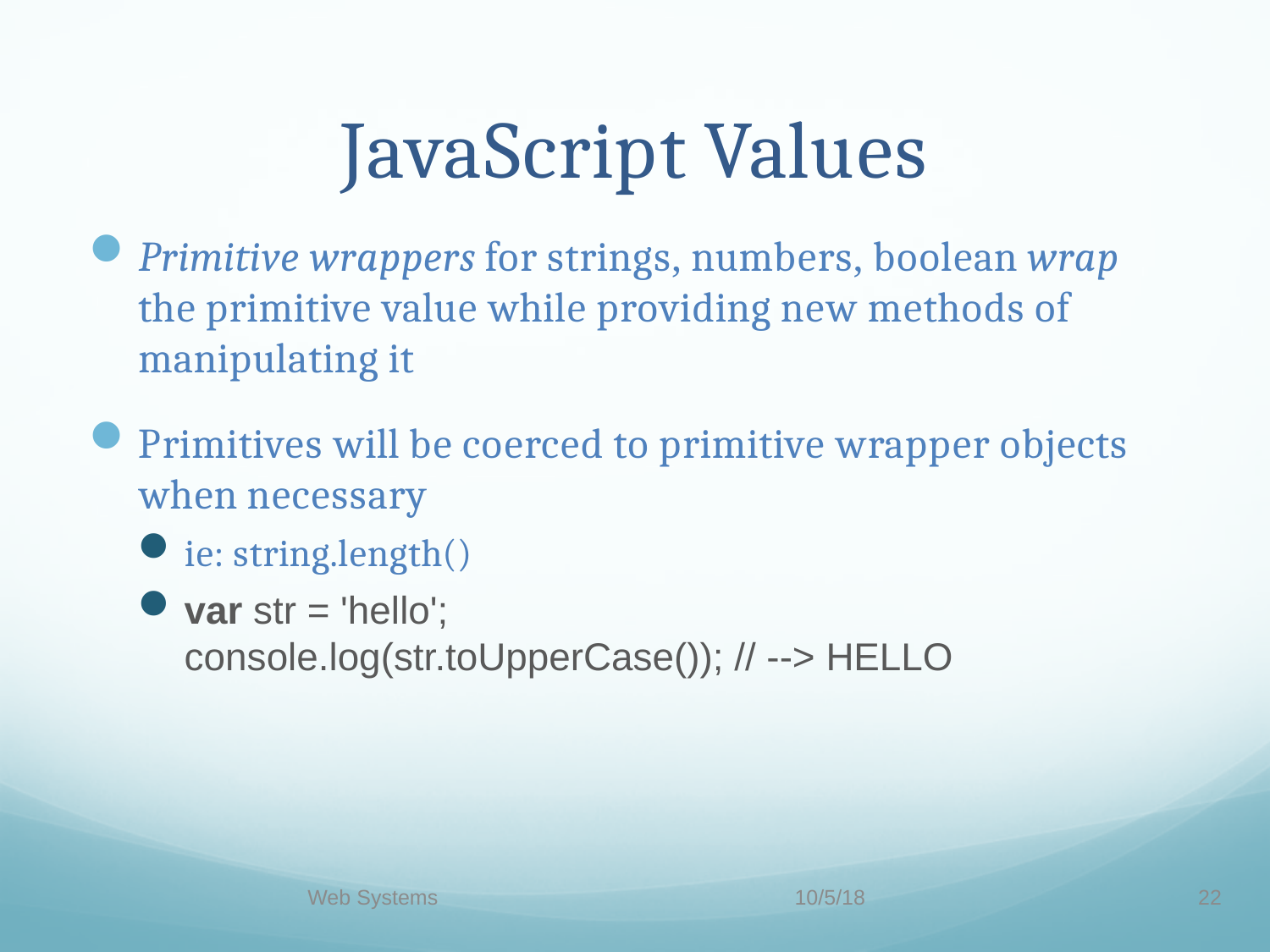

# JavaScript Values
Primitive wrappers for strings, numbers, boolean wrap the primitive value while providing new methods of manipulating it
Primitives will be coerced to primitive wrapper objects when necessary
ie: string.length()
var str = 'hello';
console.log(str.toUpperCase()); // --> HELLO
Web Systems
10/5/18
22